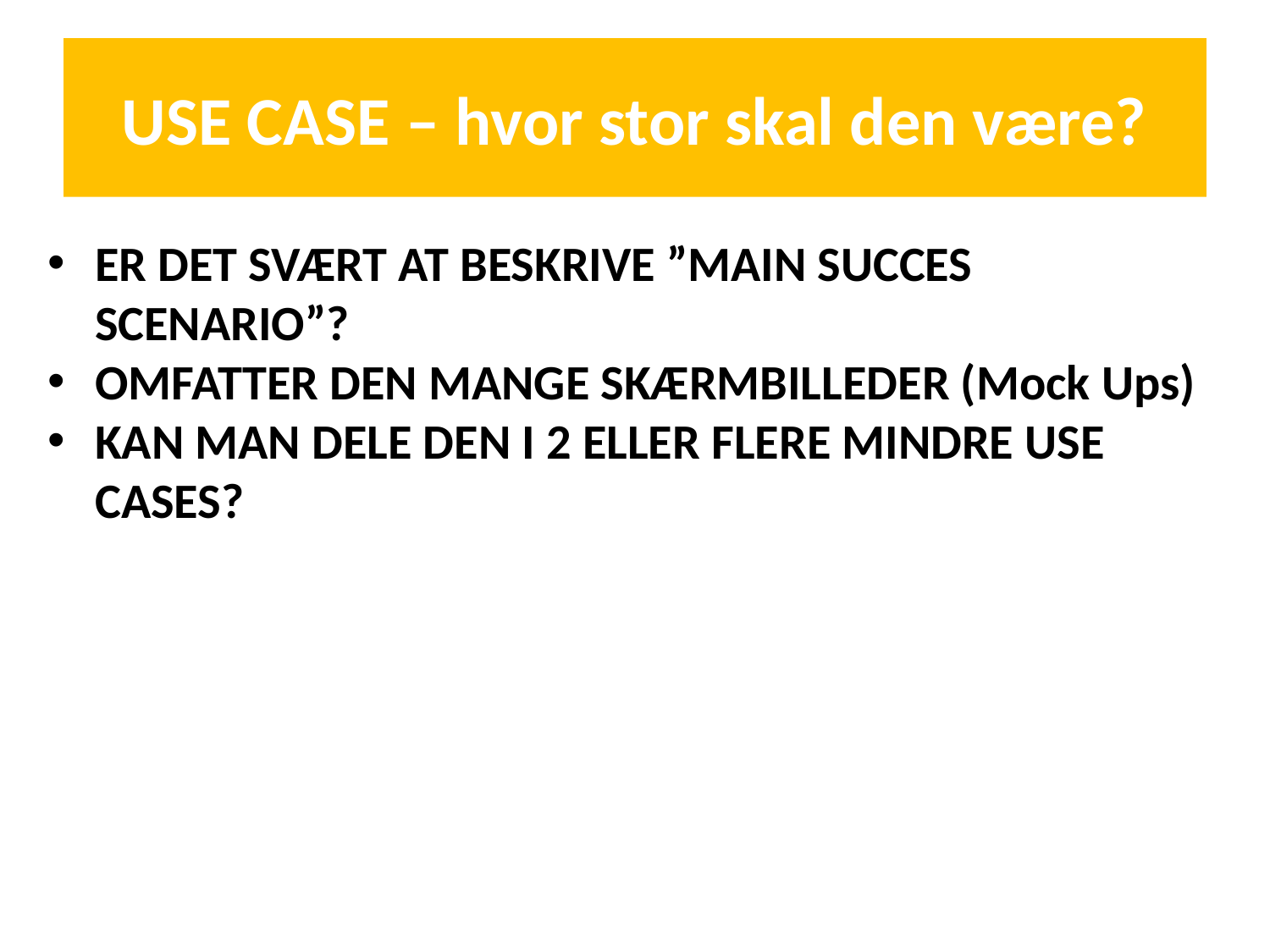

# USE CASE – hvor stor skal den være?
ER DET SVÆRT AT BESKRIVE ”MAIN SUCCES SCENARIO”?
OMFATTER DEN MANGE SKÆRMBILLEDER (Mock Ups)
KAN MAN DELE DEN I 2 ELLER FLERE MINDRE USE CASES?